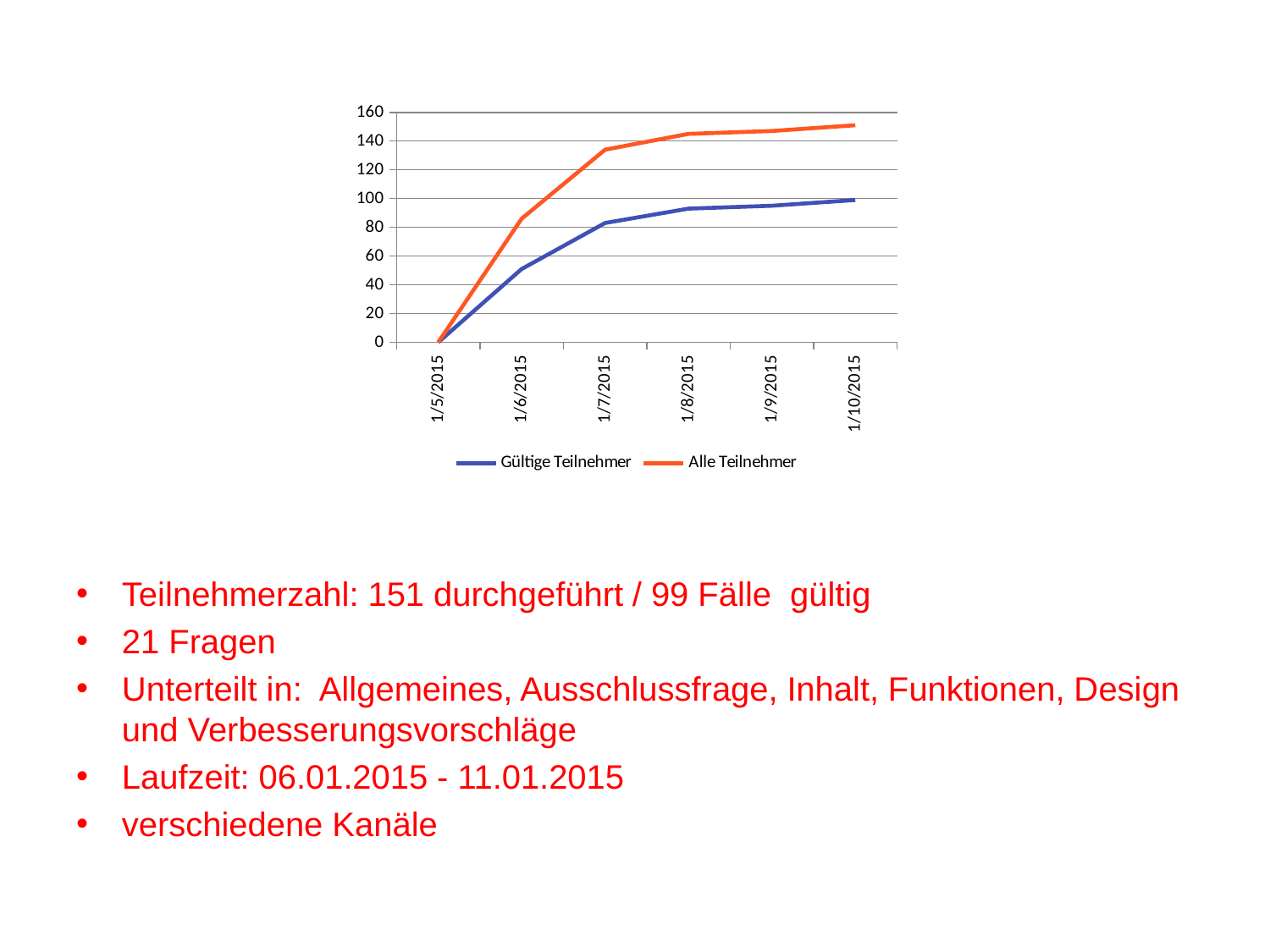

### Chart

| Category | Gültige Teilnehmer | Alle Teilnehmer |
|---|---|---|
| 42009 | 0.0 | 0.0 |
| 42010 | 51.0 | 86.0 |
| 42011 | 83.0 | 134.0 |
| 42012 | 93.0 | 145.0 |
| 42013 | 95.0 | 147.0 |
| 42014 | 99.0 | 151.0 |
Teilnehmerzahl: 151 durchgeführt / 99 Fälle  gültig
21 Fragen
Unterteilt in:  Allgemeines, Ausschlussfrage, Inhalt, Funktionen, Design und Verbesserungsvorschläge
Laufzeit: 06.01.2015 - 11.01.2015
verschiedene Kanäle